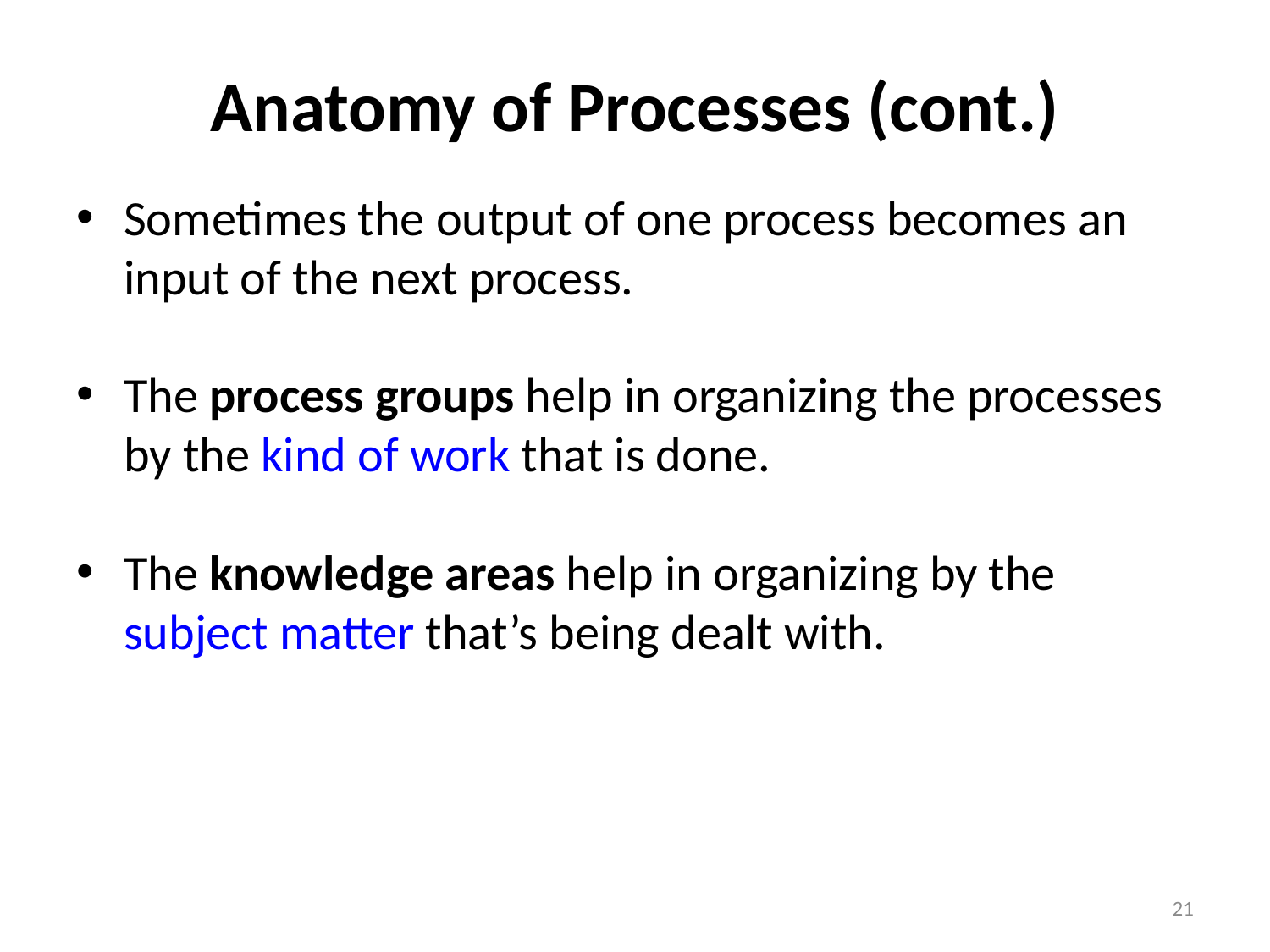

# Anatomy of Processes (cont.)
Sometimes the output of one process becomes an input of the next process.

The process groups help in organizing the processes by the kind of work that is done.

The knowledge areas help in organizing by the subject matter that’s being dealt with.
21